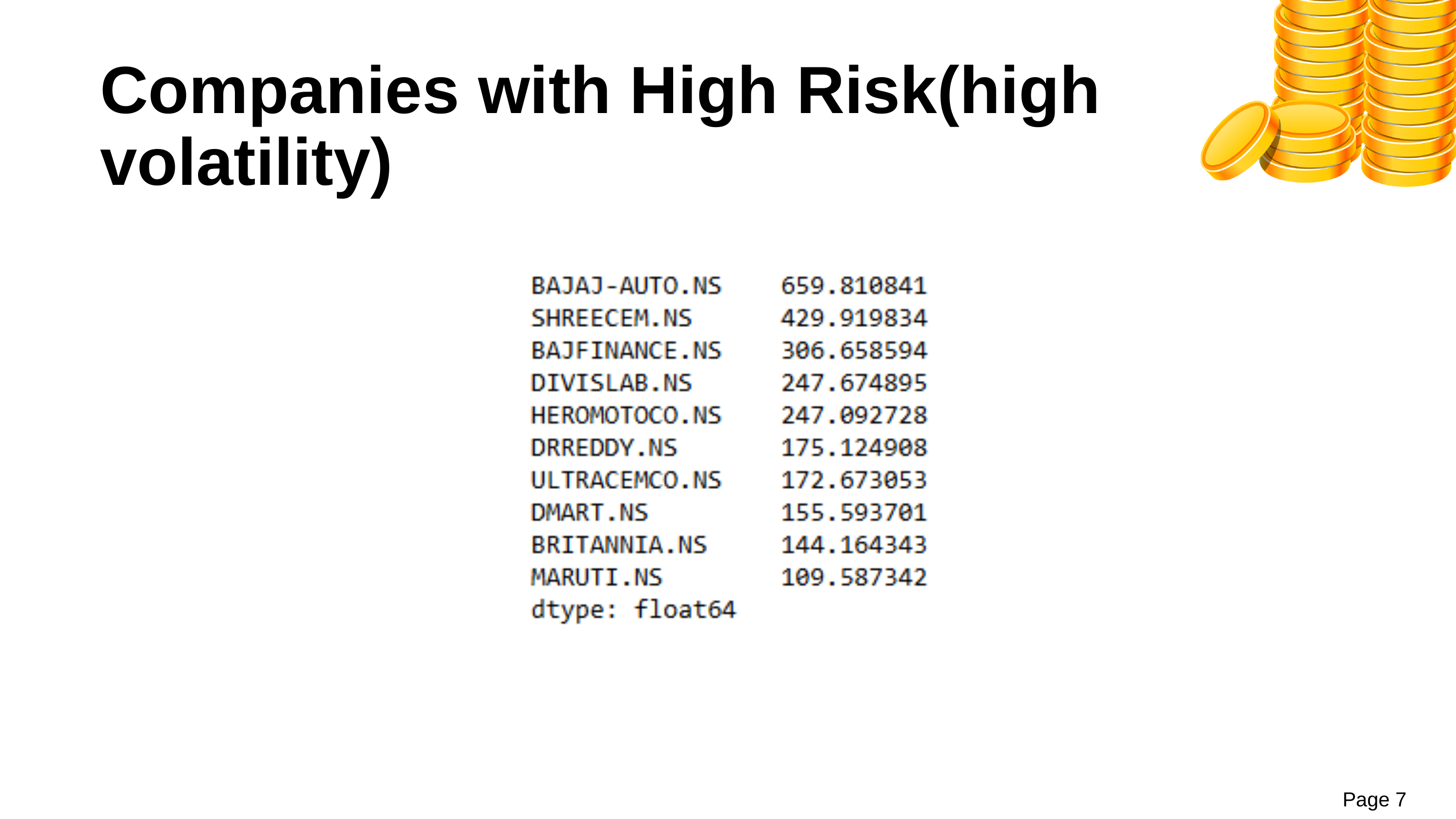

Companies with High Risk(high volatility)

Page 7